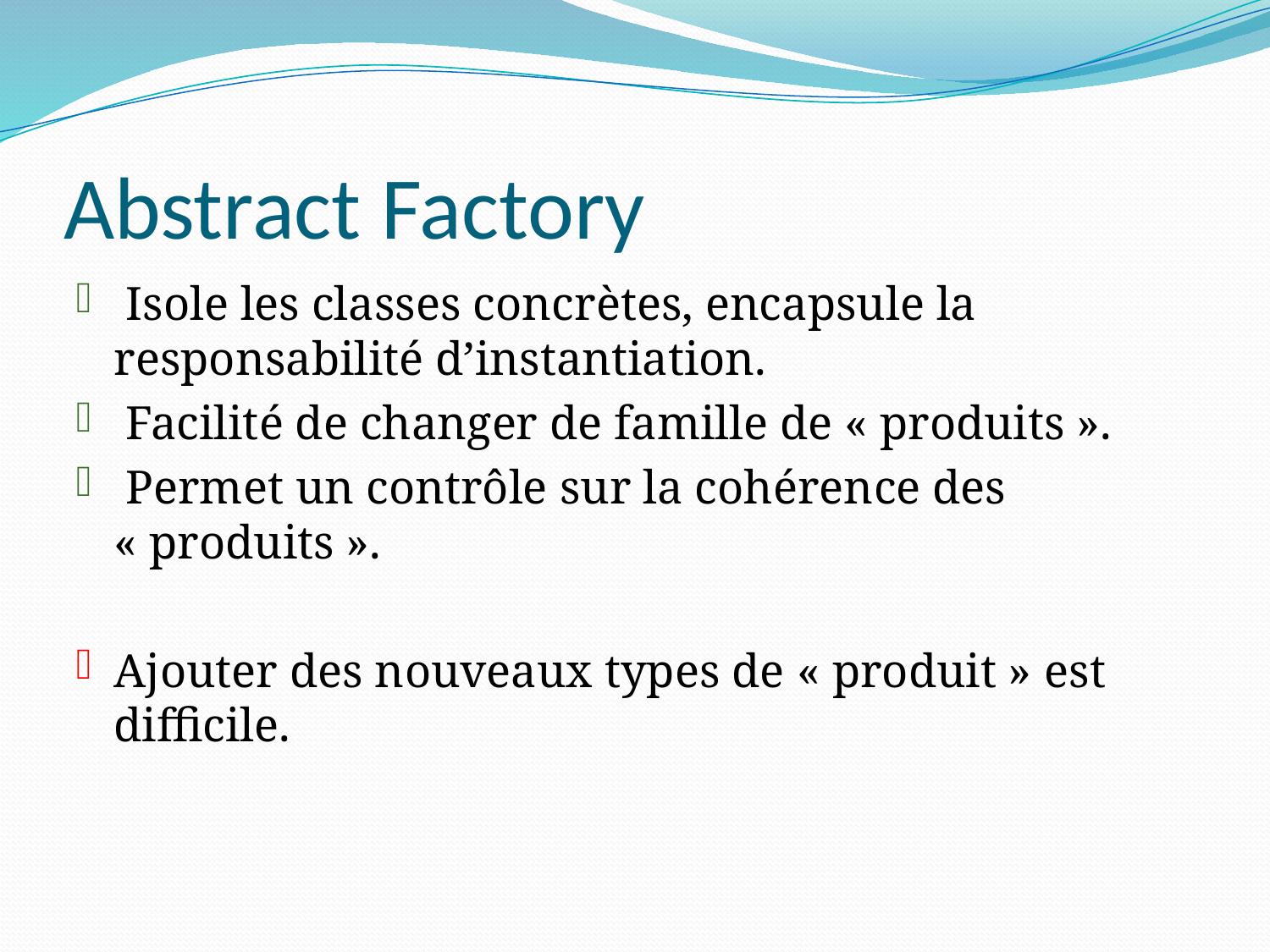

# Abstract Factory
 Isole les classes concrètes, encapsule la responsabilité d’instantiation.
 Facilité de changer de famille de « produits ».
 Permet un contrôle sur la cohérence des « produits ».

Ajouter des nouveaux types de « produit » est difficile.